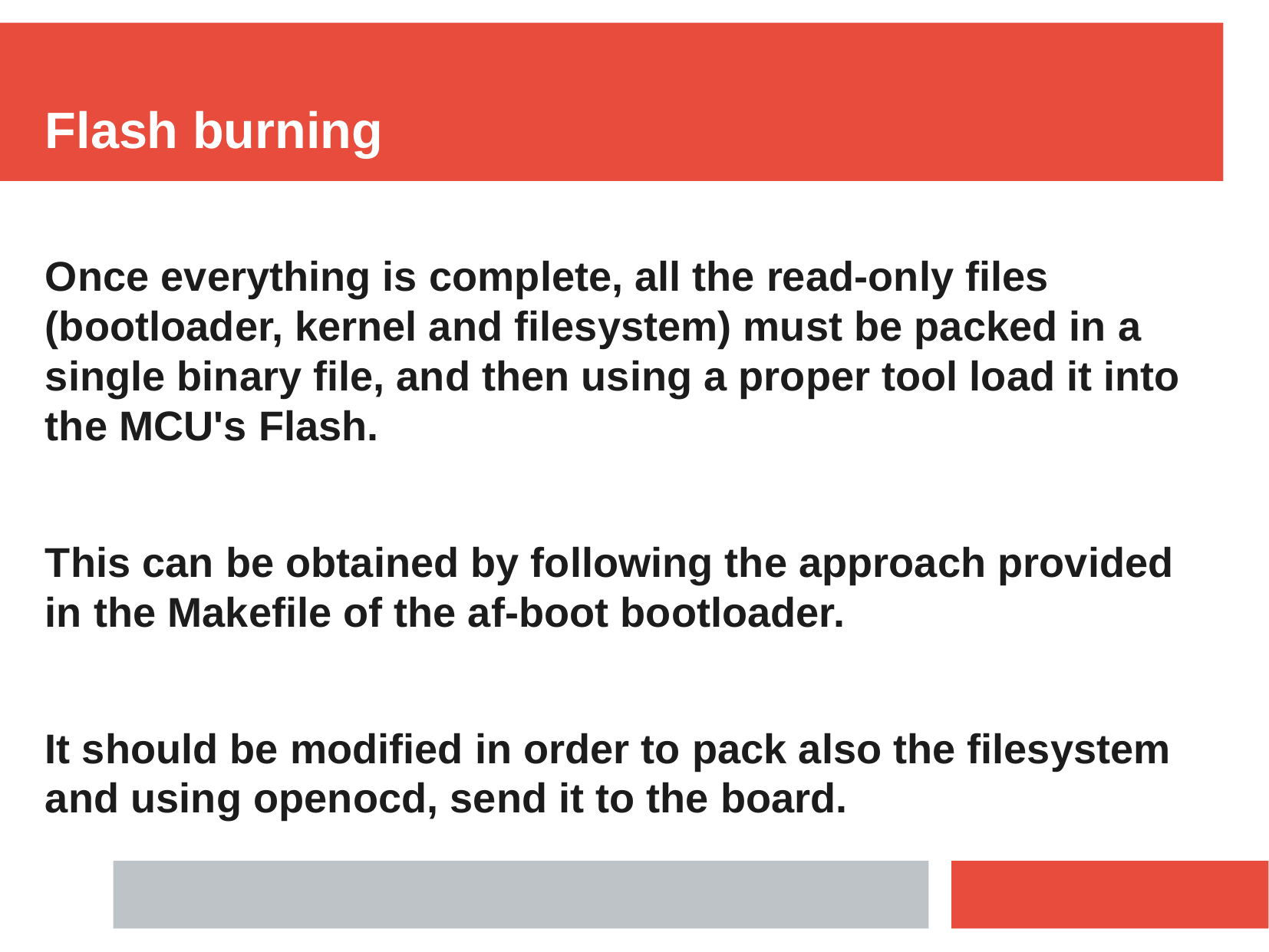

Flash burning
Once everything is complete, all the read-only files (bootloader, kernel and filesystem) must be packed in a single binary file, and then using a proper tool load it into the MCU's Flash.

This can be obtained by following the approach provided in the Makefile of the af-boot bootloader.

It should be modified in order to pack also the filesystem and using openocd, send it to the board.